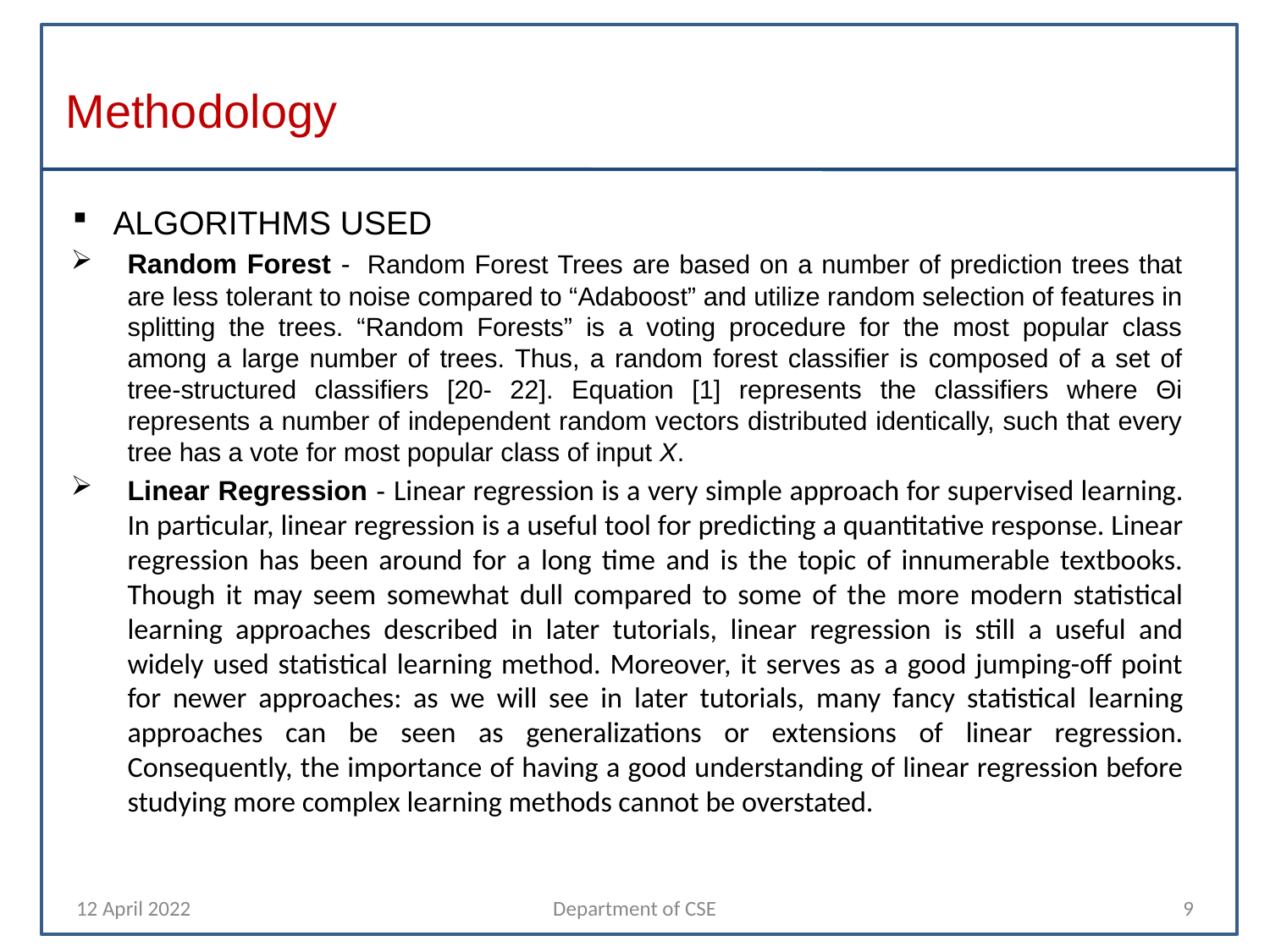

# Methodology
ALGORITHMS USED
Random Forest -  Random Forest Trees are based on a number of prediction trees that are less tolerant to noise compared to “Adaboost” and utilize random selection of features in splitting the trees. “Random Forests” is a voting procedure for the most popular class among a large number of trees. Thus, a random forest classifier is composed of a set of tree-structured classifiers [20- 22]. Equation [1] represents the classifiers where Θi represents a number of independent random vectors distributed identically, such that every tree has a vote for most popular class of input X.
Linear Regression - Linear regression is a very simple approach for supervised learning. In particular, linear regression is a useful tool for predicting a quantitative response. Linear regression has been around for a long time and is the topic of innumerable textbooks. Though it may seem somewhat dull compared to some of the more modern statistical learning approaches described in later tutorials, linear regression is still a useful and widely used statistical learning method. Moreover, it serves as a good jumping-off point for newer approaches: as we will see in later tutorials, many fancy statistical learning approaches can be seen as generalizations or extensions of linear regression. Consequently, the importance of having a good understanding of linear regression before studying more complex learning methods cannot be overstated.

12 April 2022
Department of CSE
9